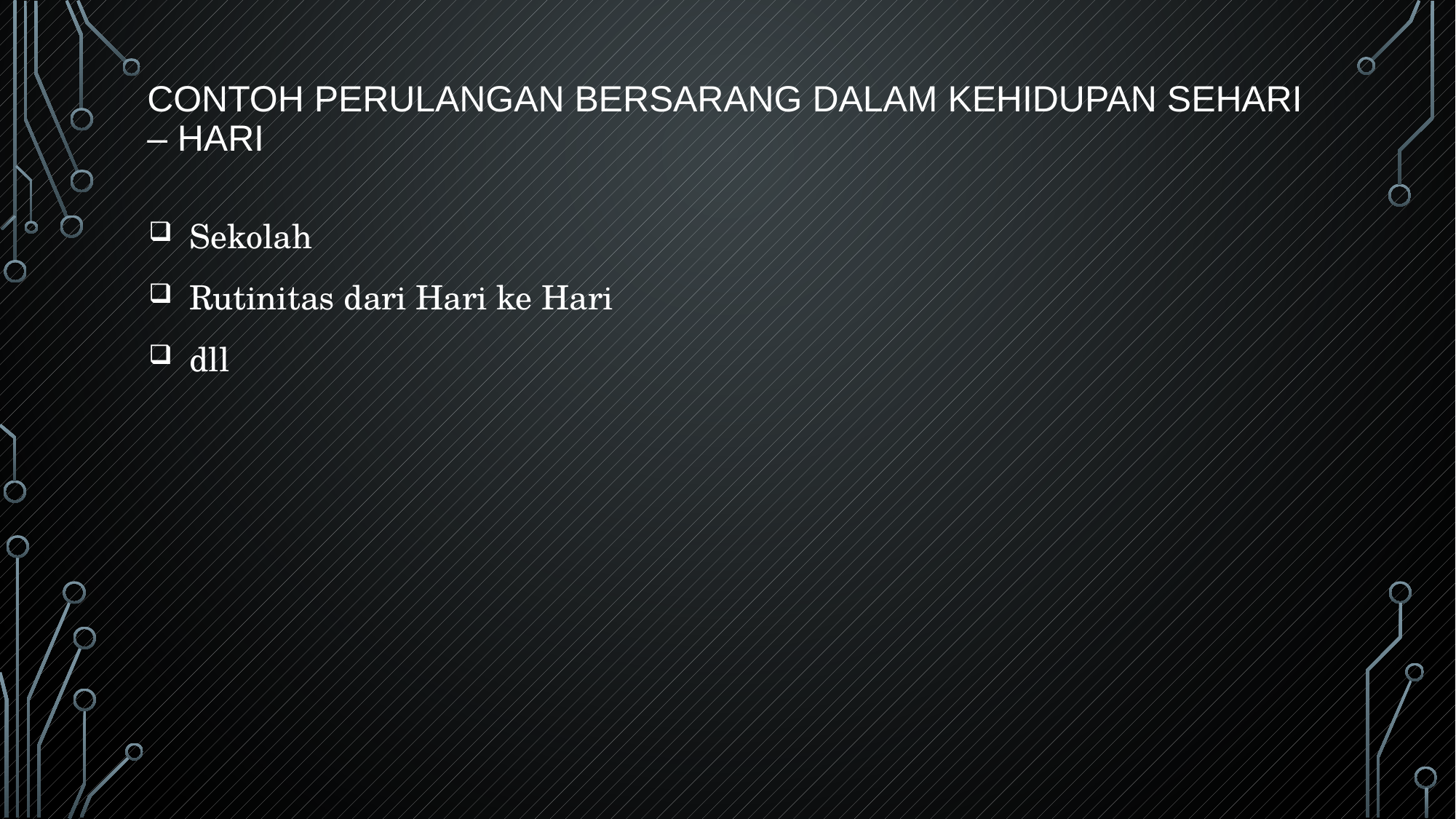

# Contoh Perulangan Bersarang dalam Kehidupan sehari – hari
Sekolah
Rutinitas dari Hari ke Hari
dll